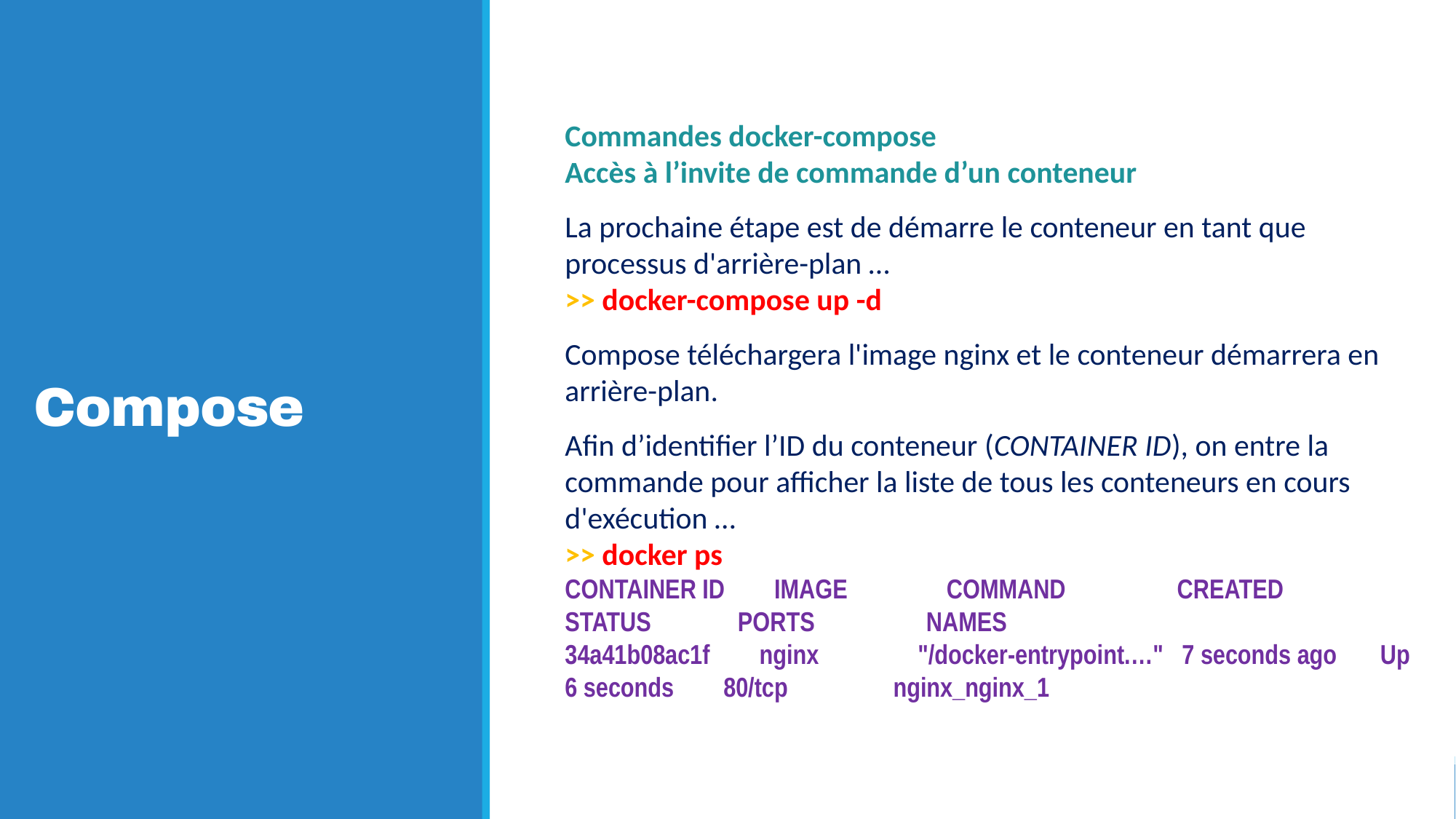

# Compose
Commandes docker-compose
Accès à l’invite de commande d’un conteneur
La prochaine étape est de démarre le conteneur en tant que processus d'arrière-plan …
>> docker-compose up -d
Compose téléchargera l'image nginx et le conteneur démarrera en arrière-plan.
Afin d’identifier l’ID du conteneur (CONTAINER ID), on entre la commande pour afficher la liste de tous les conteneurs en cours d'exécution …
>> docker ps
CONTAINER ID        IMAGE                COMMAND                  CREATED             STATUS              PORTS                  NAMES
34a41b08ac1f        nginx                "/docker-entrypoint.…"   7 seconds ago       Up 6 seconds        80/tcp                 nginx_nginx_1